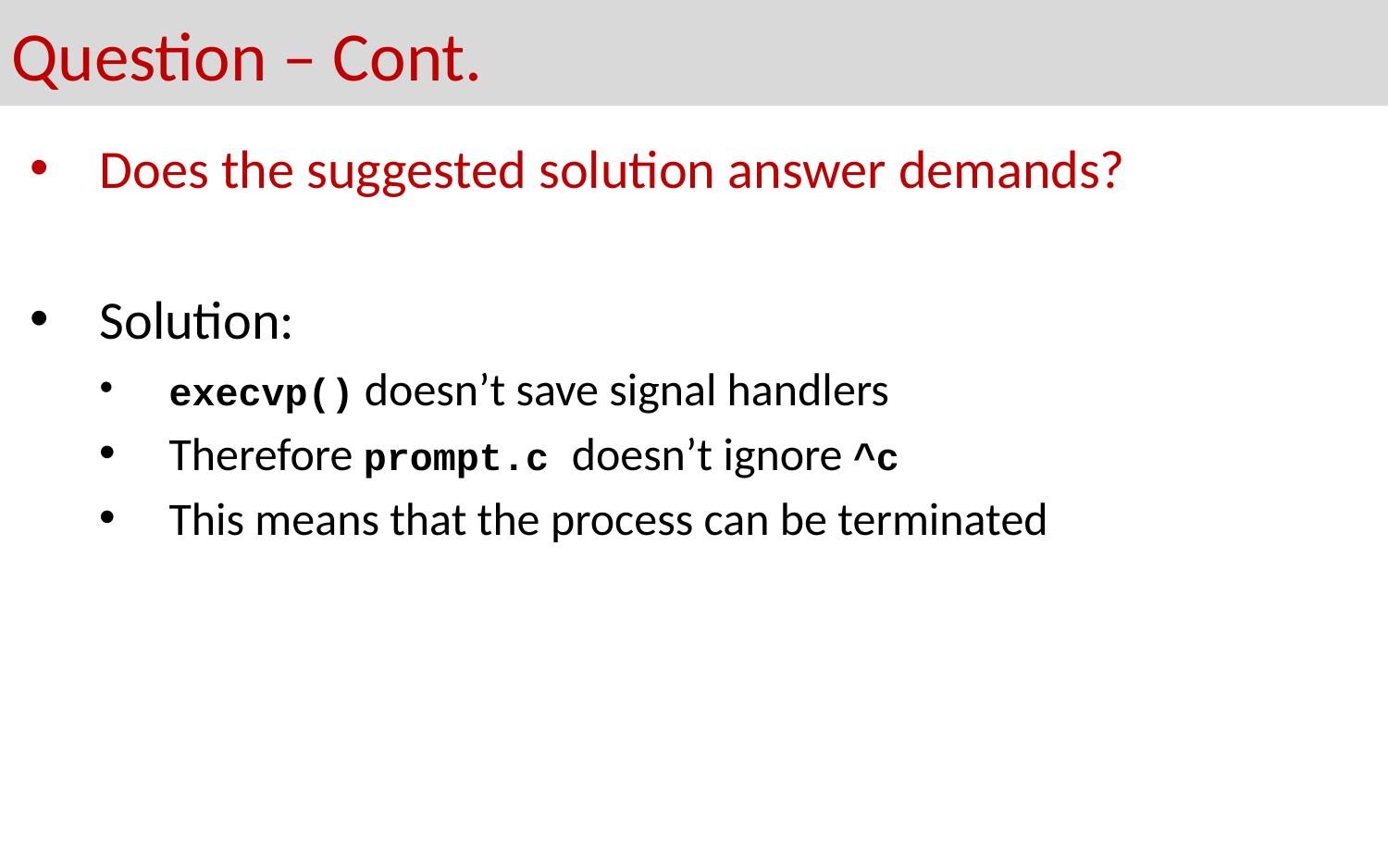

# Question – Cont.
Does the suggested solution answer demands?

Solution:
execvp() doesn’t save signal handlers
Therefore prompt.c doesn’t ignore ^c
This means that the process can be terminated